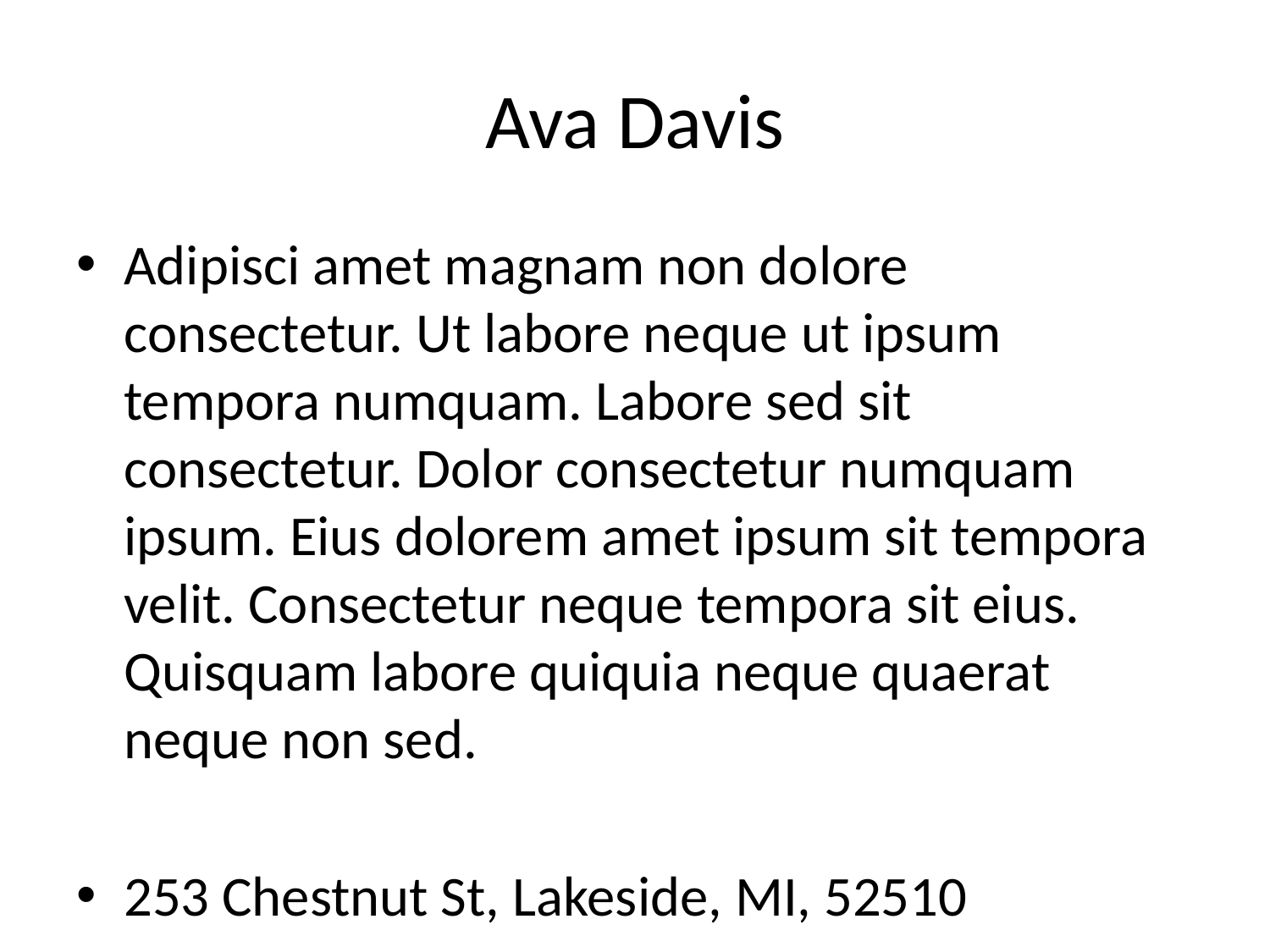

# Ava Davis
Adipisci amet magnam non dolore consectetur. Ut labore neque ut ipsum tempora numquam. Labore sed sit consectetur. Dolor consectetur numquam ipsum. Eius dolorem amet ipsum sit tempora velit. Consectetur neque tempora sit eius. Quisquam labore quiquia neque quaerat neque non sed.

253 Chestnut St, Lakeside, MI, 52510